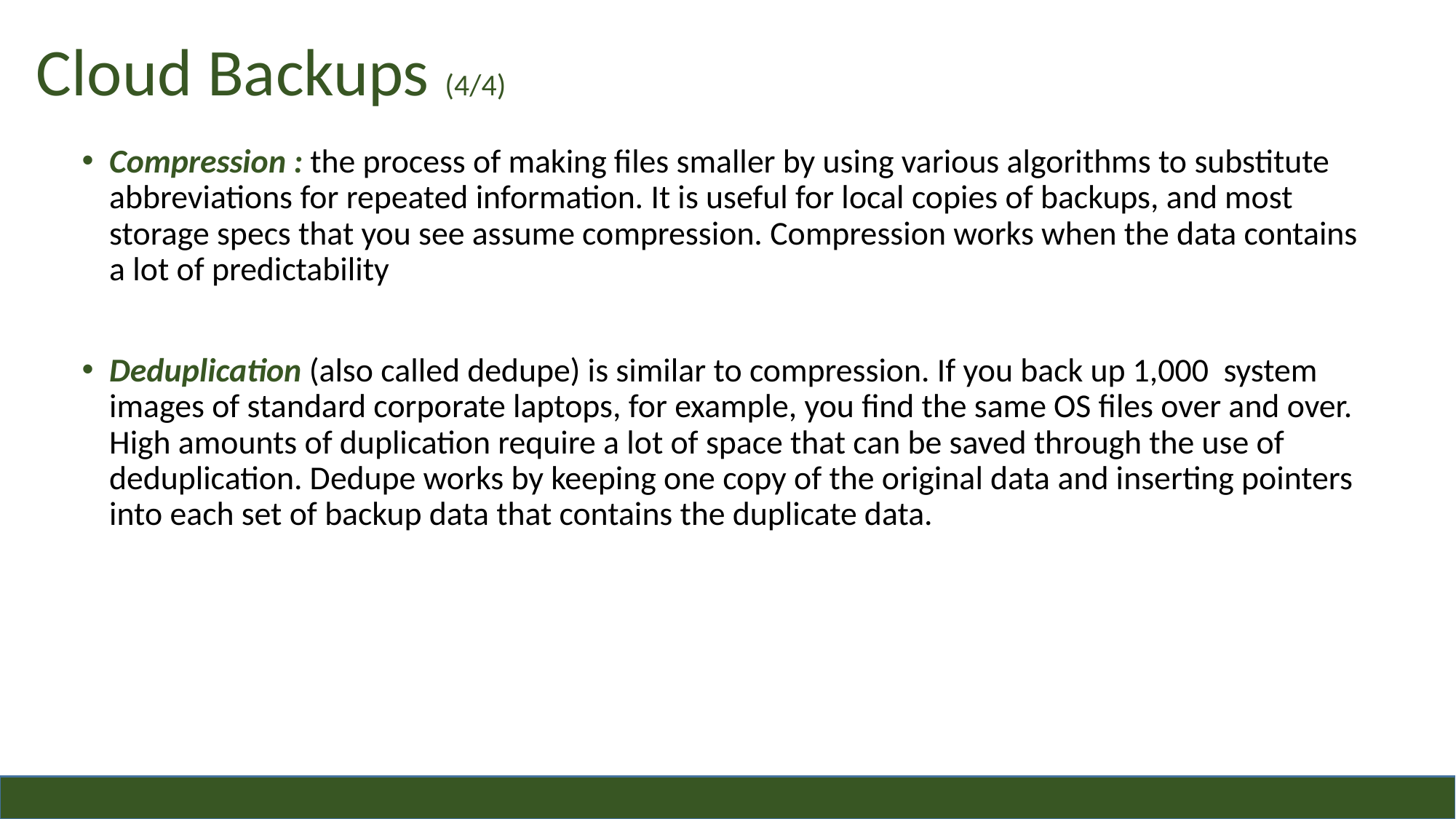

Cloud Backups (4/4)
Compression : the process of making files smaller by using various algorithms to substitute abbreviations for repeated information. It is useful for local copies of backups, and most storage specs that you see assume compression. Compression works when the data contains a lot of predictability

Deduplication (also called dedupe) is similar to compression. If you back up 1,000  system images of standard corporate laptops, for example, you find the same OS files over and over. High amounts of duplication require a lot of space that can be saved through the use of deduplication. Dedupe works by keeping one copy of the original data and inserting pointers into each set of backup data that contains the duplicate data.
19